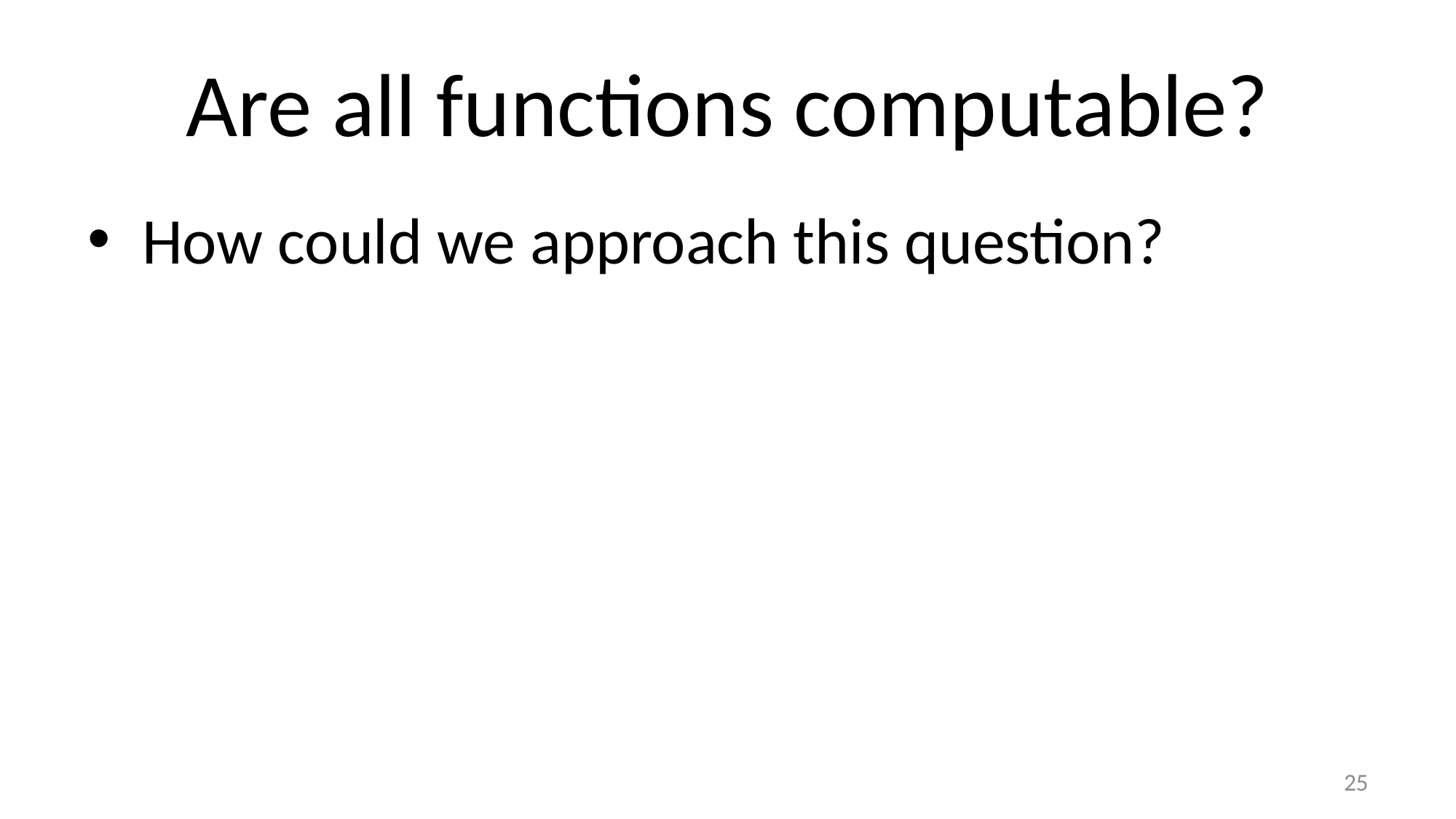

# Are all functions computable?
How could we approach this question?

25